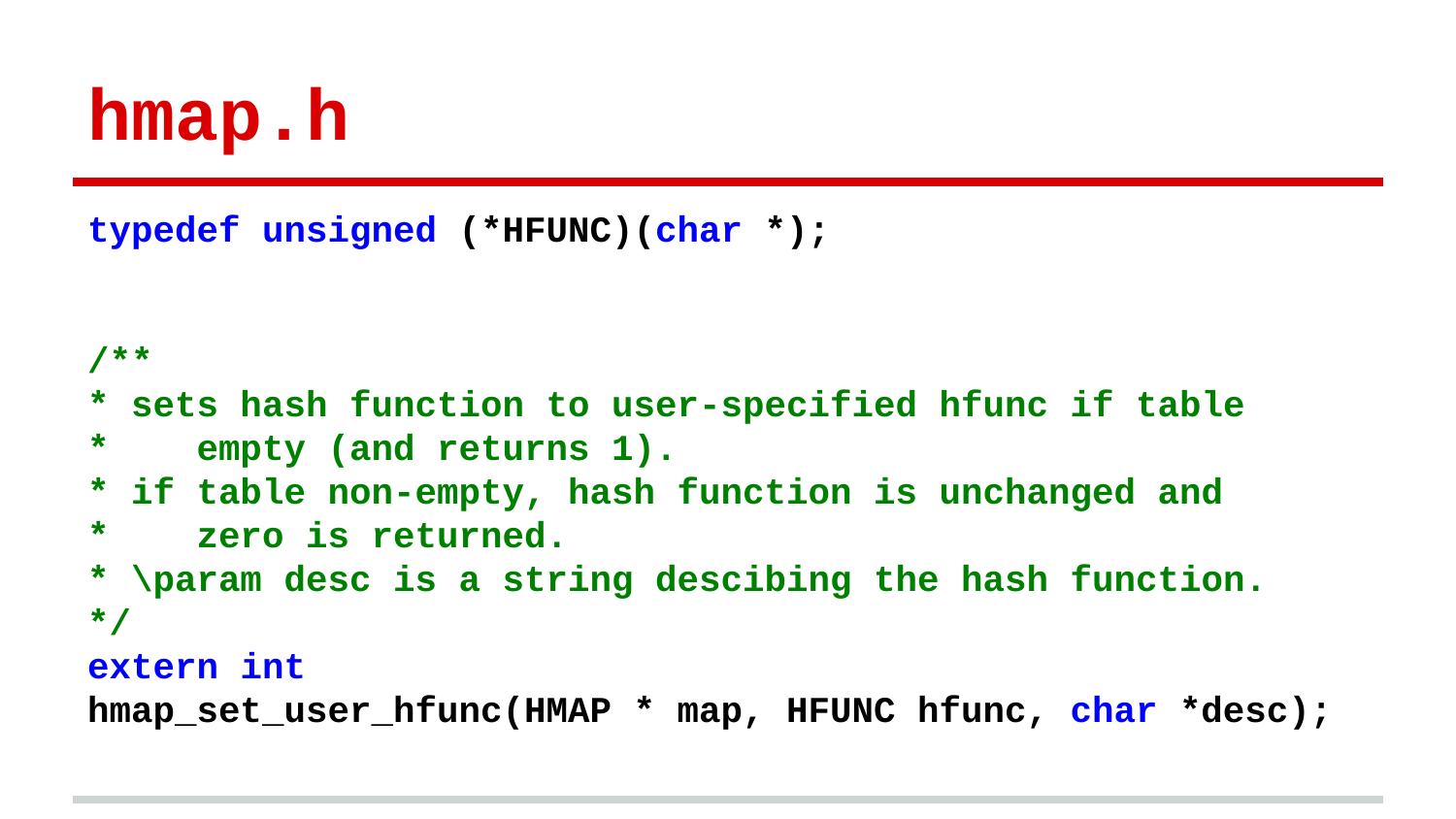

# hmap.h
typedef unsigned (*HFUNC)(char *);

/**
* sets hash function to user-specified hfunc if table
*    empty (and returns 1).
* if table non-empty, hash function is unchanged and
*    zero is returned.
* \param desc is a string descibing the hash function.
*/
extern int
hmap_set_user_hfunc(HMAP * map, HFUNC hfunc, char *desc);